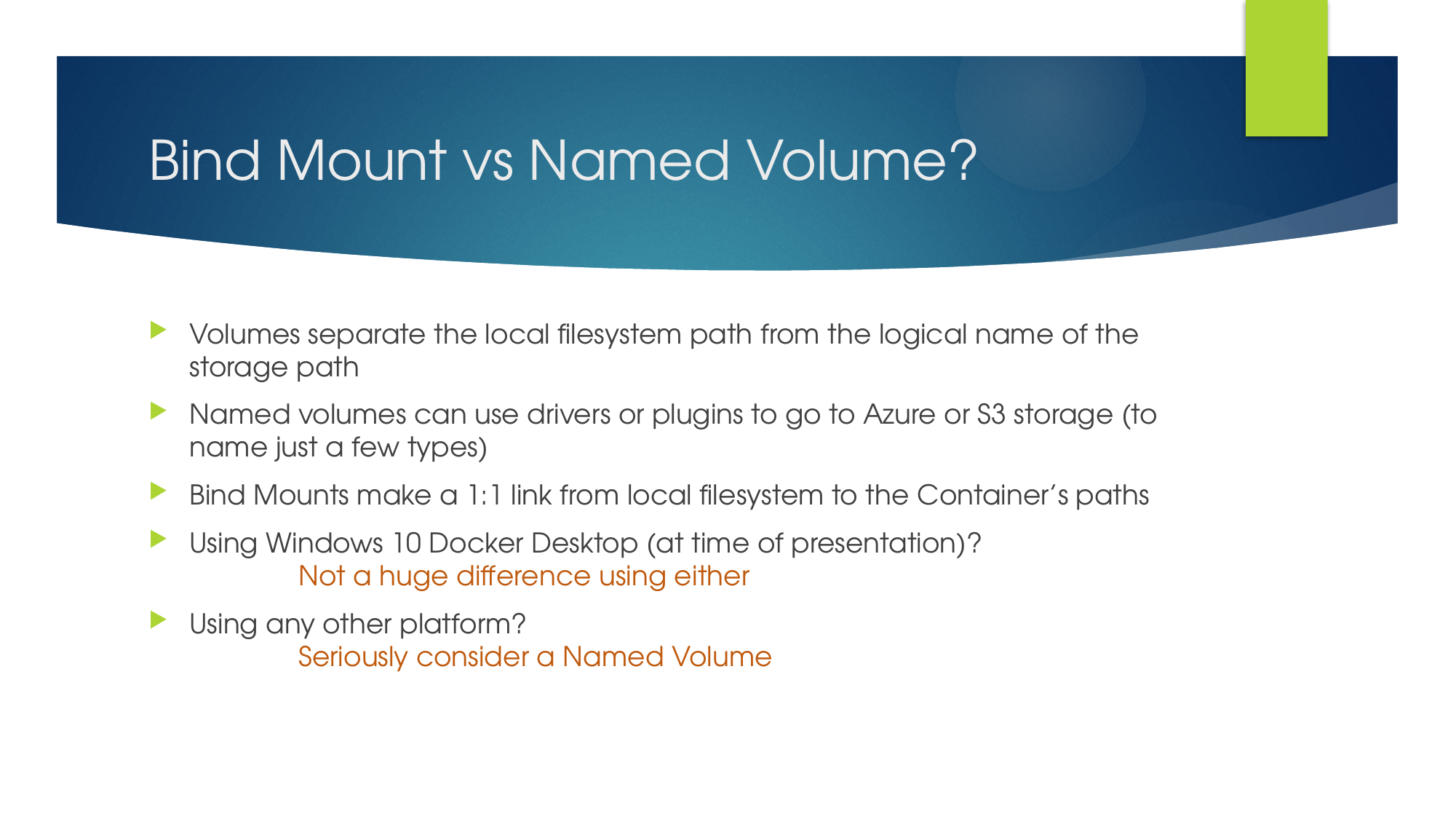

# Bind Mount vs Named Volume?
Volumes separate the local filesystem path from the logical name of the storage path
Named volumes can use drivers or plugins to go to Azure or S3 storage (to name just a few types)
Bind Mounts make a 1:1 link from local filesystem to the Container’s paths
Using Windows 10 Docker Desktop (at time of presentation)?
	Not a huge difference using either
Using any other platform?
	Seriously consider a Named Volume